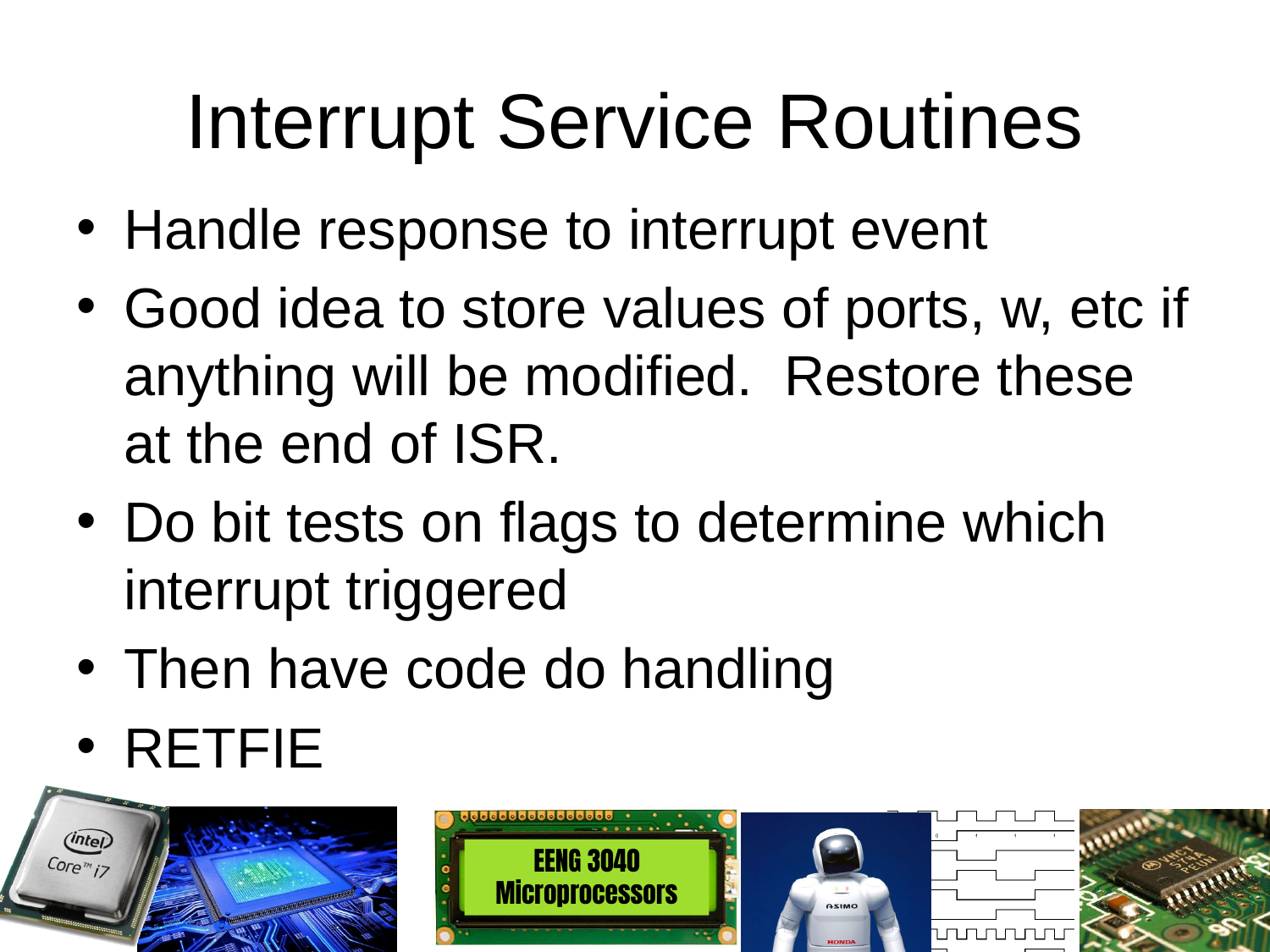

# Interrupt Service Routines
Handle response to interrupt event
Good idea to store values of ports, w, etc if anything will be modified.  Restore these at the end of ISR.
Do bit tests on flags to determine which interrupt triggered
Then have code do handling
RETFIE